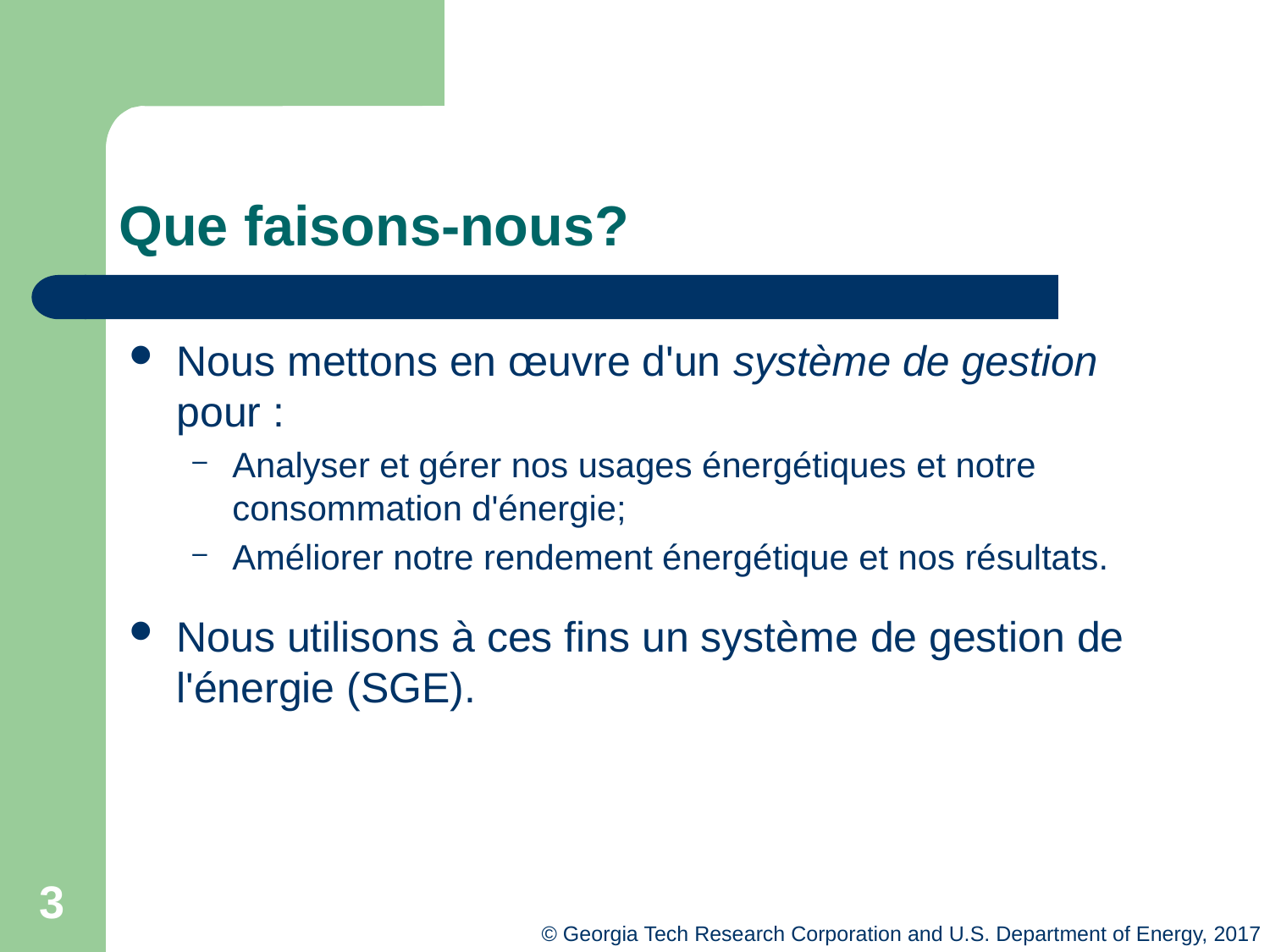

# Que faisons-nous?
Nous mettons en œuvre d'un système de gestion pour :
Analyser et gérer nos usages énergétiques et notre consommation d'énergie;
Améliorer notre rendement énergétique et nos résultats.

Nous utilisons à ces fins un système de gestion de l'énergie (SGE).
3
© Georgia Tech Research Corporation and U.S. Department of Energy, 2017